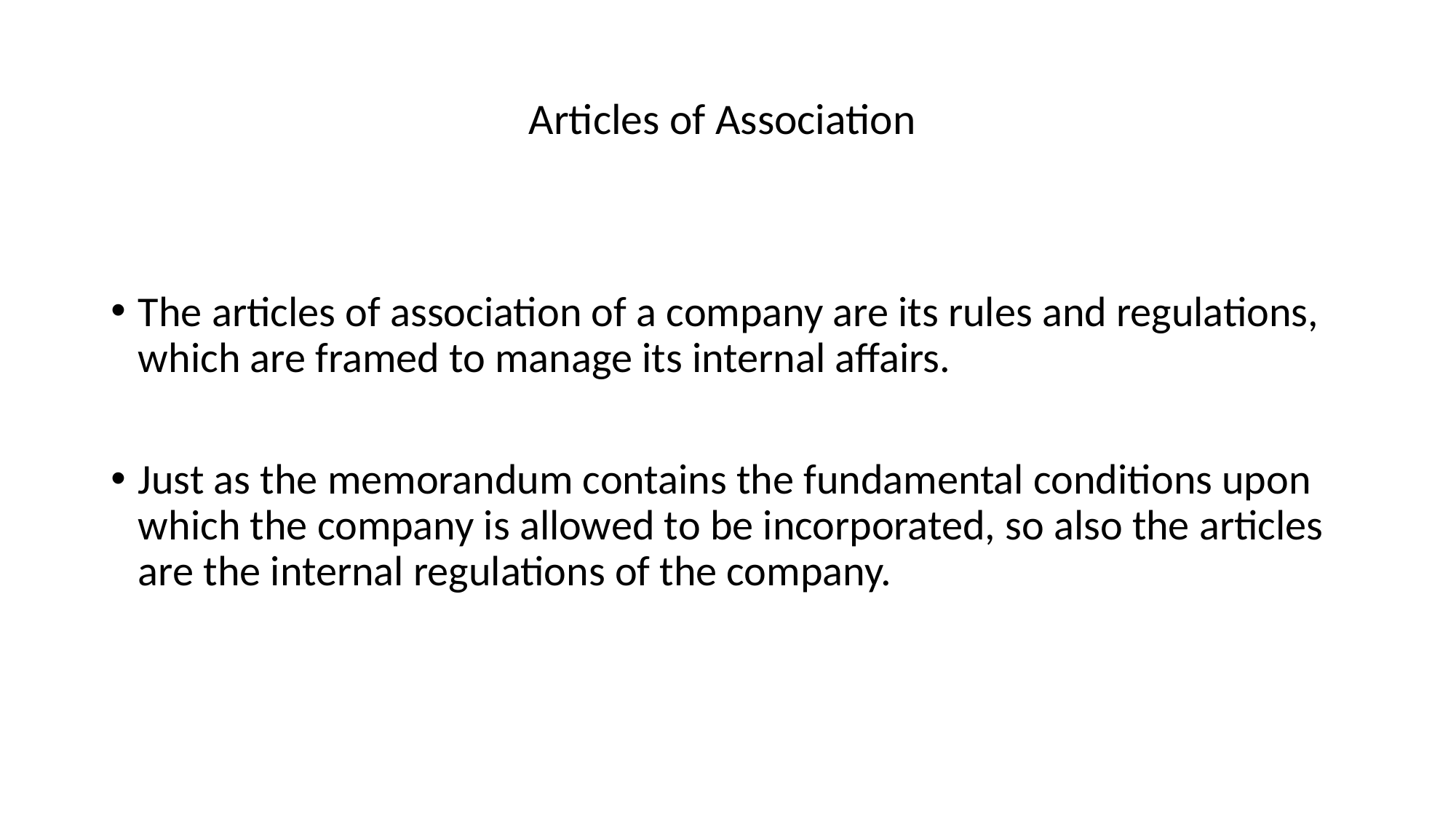

# Articles of Association

The articles of association of a company are its rules and regulations, which are framed to manage its internal affairs.

Just as the memorandum contains the fundamental conditions upon which the company is allowed to be incorporated, so also the articles are the internal regulations of the company.